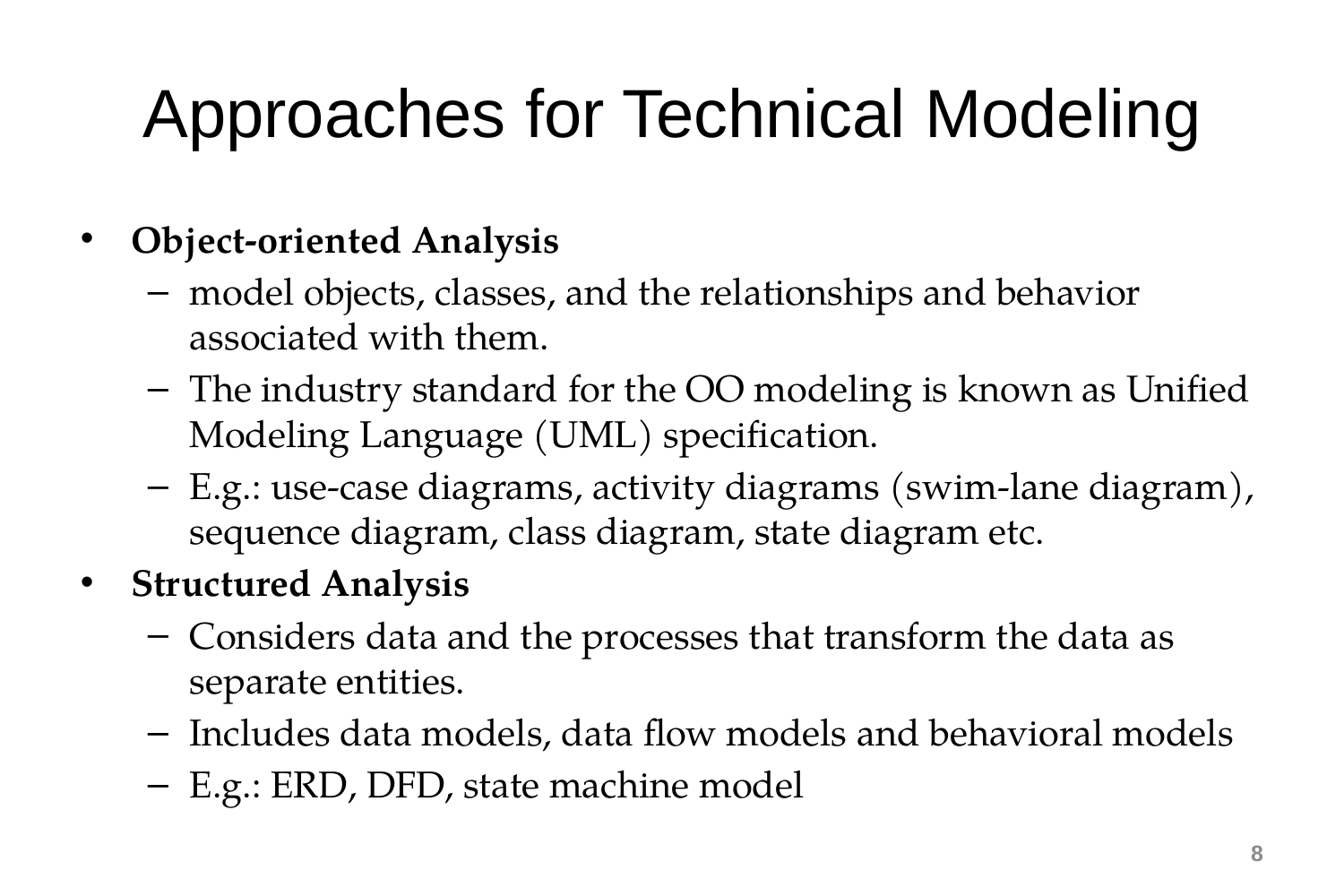

Approaches for Technical Modeling
Object-oriented Analysis
model objects, classes, and the relationships and behavior associated with them.
The industry standard for the OO modeling is known as Unified Modeling Language (UML) specification.
E.g.: use-case diagrams, activity diagrams (swim-lane diagram), sequence diagram, class diagram, state diagram etc.
Structured Analysis
Considers data and the processes that transform the data as separate entities.
Includes data models, data flow models and behavioral models
E.g.: ERD, DFD, state machine model
8